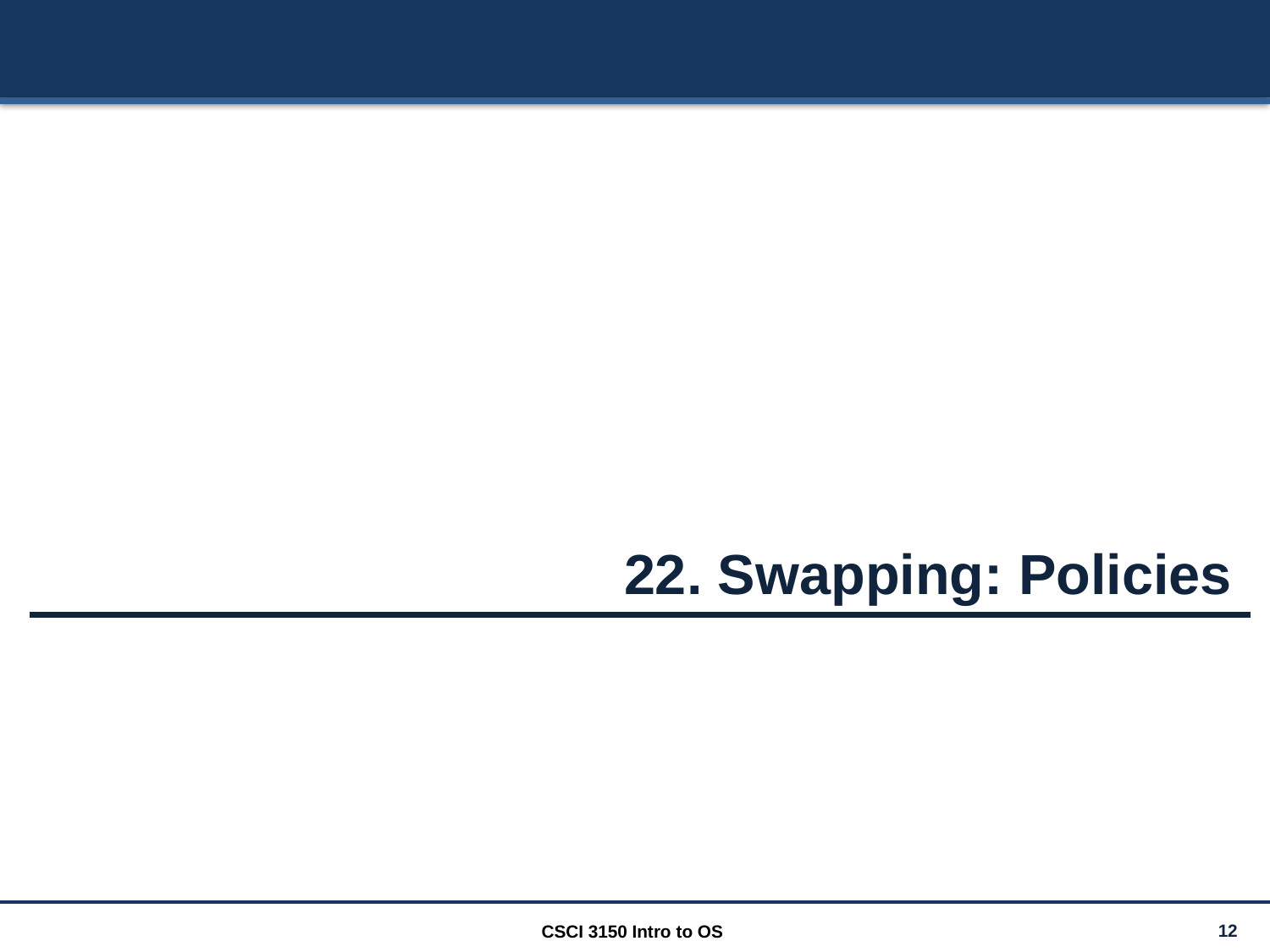

22. Swapping: Policies
CSCI 3150 Intro to OS
12